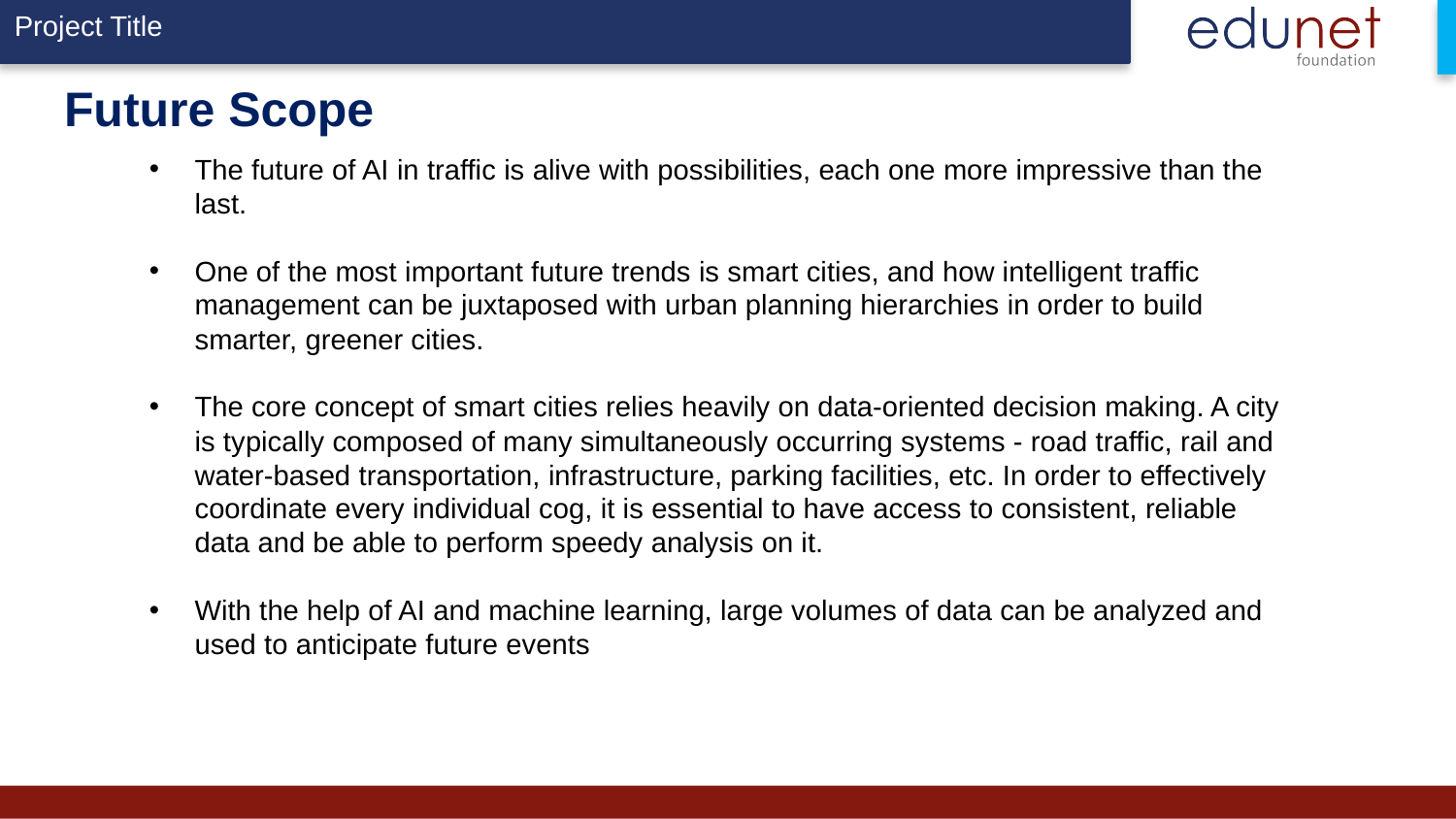

# Future Scope
The future of AI in traffic is alive with possibilities, each one more impressive than the last.

One of the most important future trends is smart cities, and how intelligent traffic management can be juxtaposed with urban planning hierarchies in order to build smarter, greener cities.

The core concept of smart cities relies heavily on data-oriented decision making. A city is typically composed of many simultaneously occurring systems - road traffic, rail and water-based transportation, infrastructure, parking facilities, etc. In order to effectively coordinate every individual cog, it is essential to have access to consistent, reliable data and be able to perform speedy analysis on it.

With the help of AI and machine learning, large volumes of data can be analyzed and used to anticipate future events